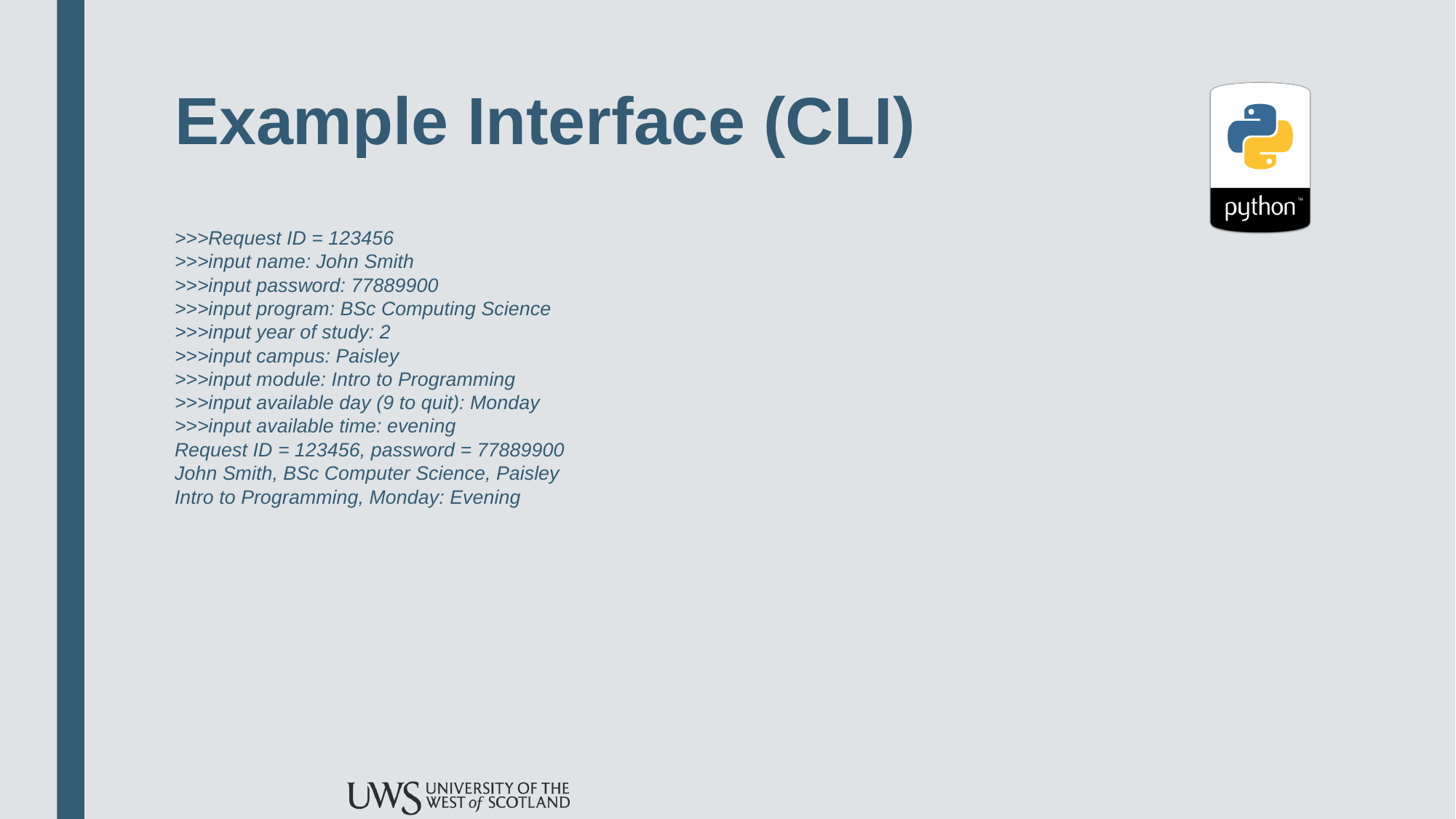

# Example Interface (CLI)

>>>Request ID = 123456
>>>input name: John Smith
>>>input password: 77889900
>>>input program: BSc Computing Science
>>>input year of study: 2
>>>input campus: Paisley
>>>input module: Intro to Programming
>>>input available day (9 to quit): Monday
>>>input available time: evening
Request ID = 123456, password = 77889900
John Smith, BSc Computer Science, Paisley
Intro to Programming, Monday: Evening